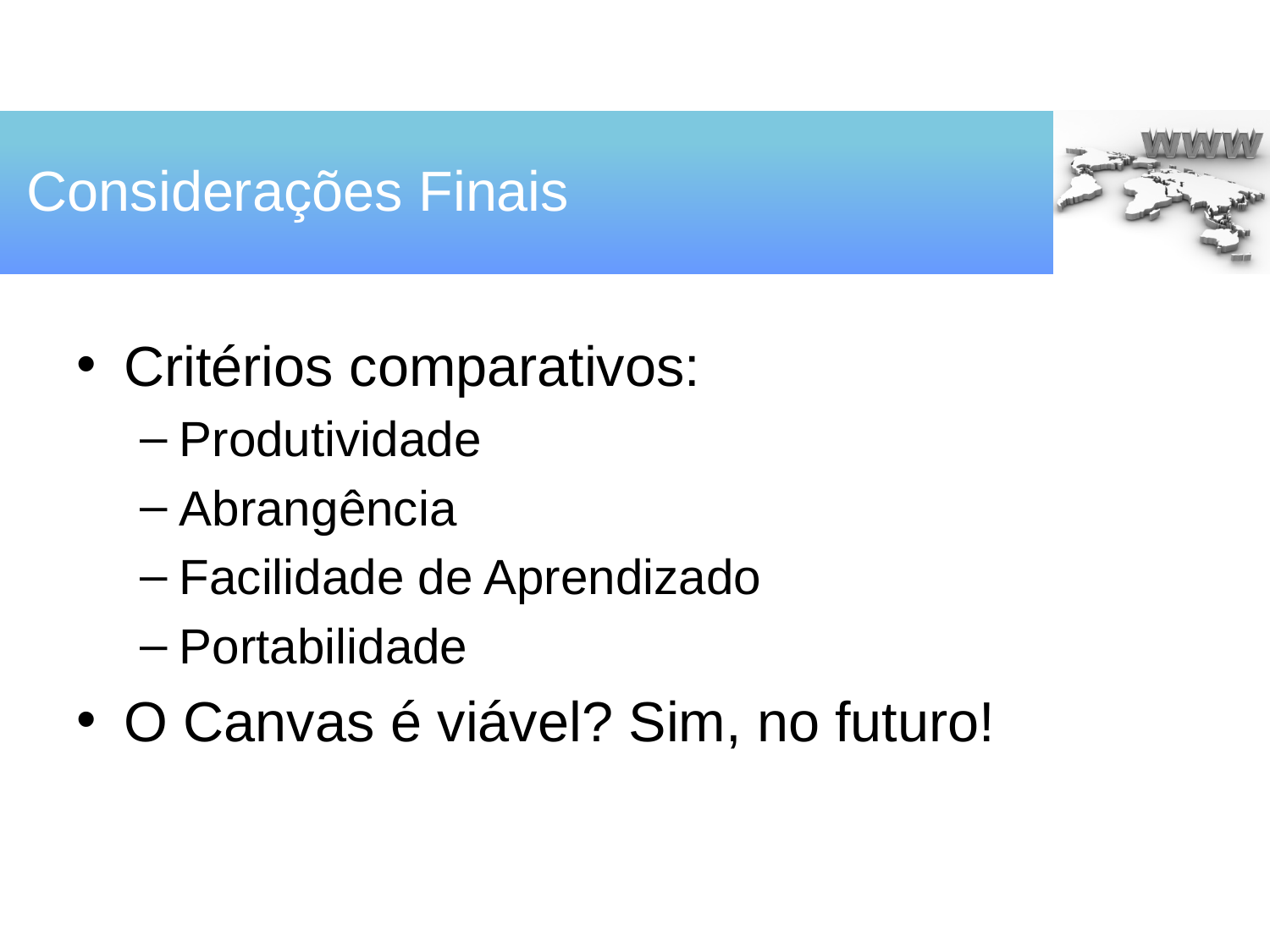

# Considerações Finais
Critérios comparativos:
Produtividade
Abrangência
Facilidade de Aprendizado
Portabilidade
O Canvas é viável? Sim, no futuro!